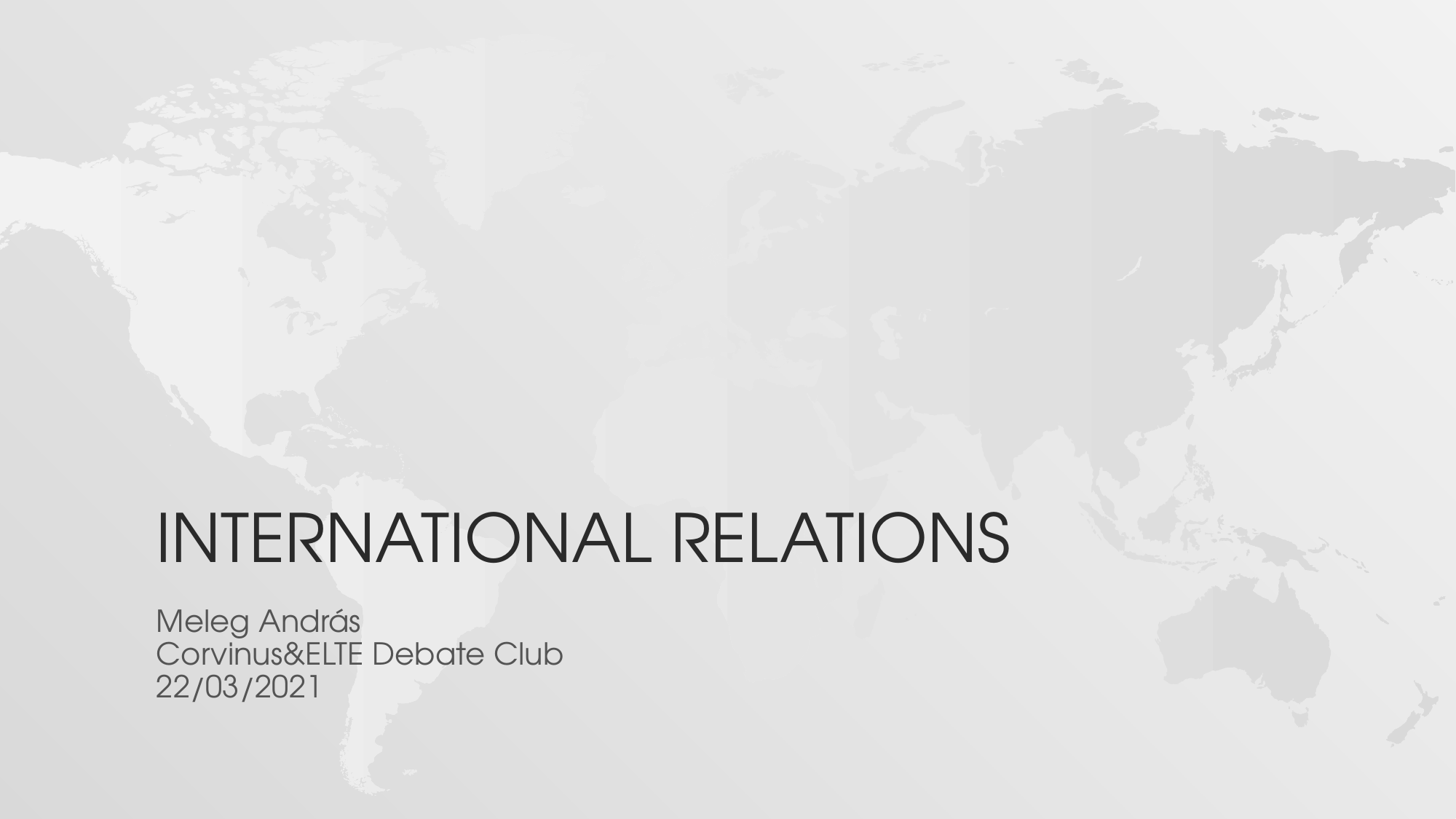

# International relations
Meleg András
Corvinus&ELTE Debate Club
22/03/2021